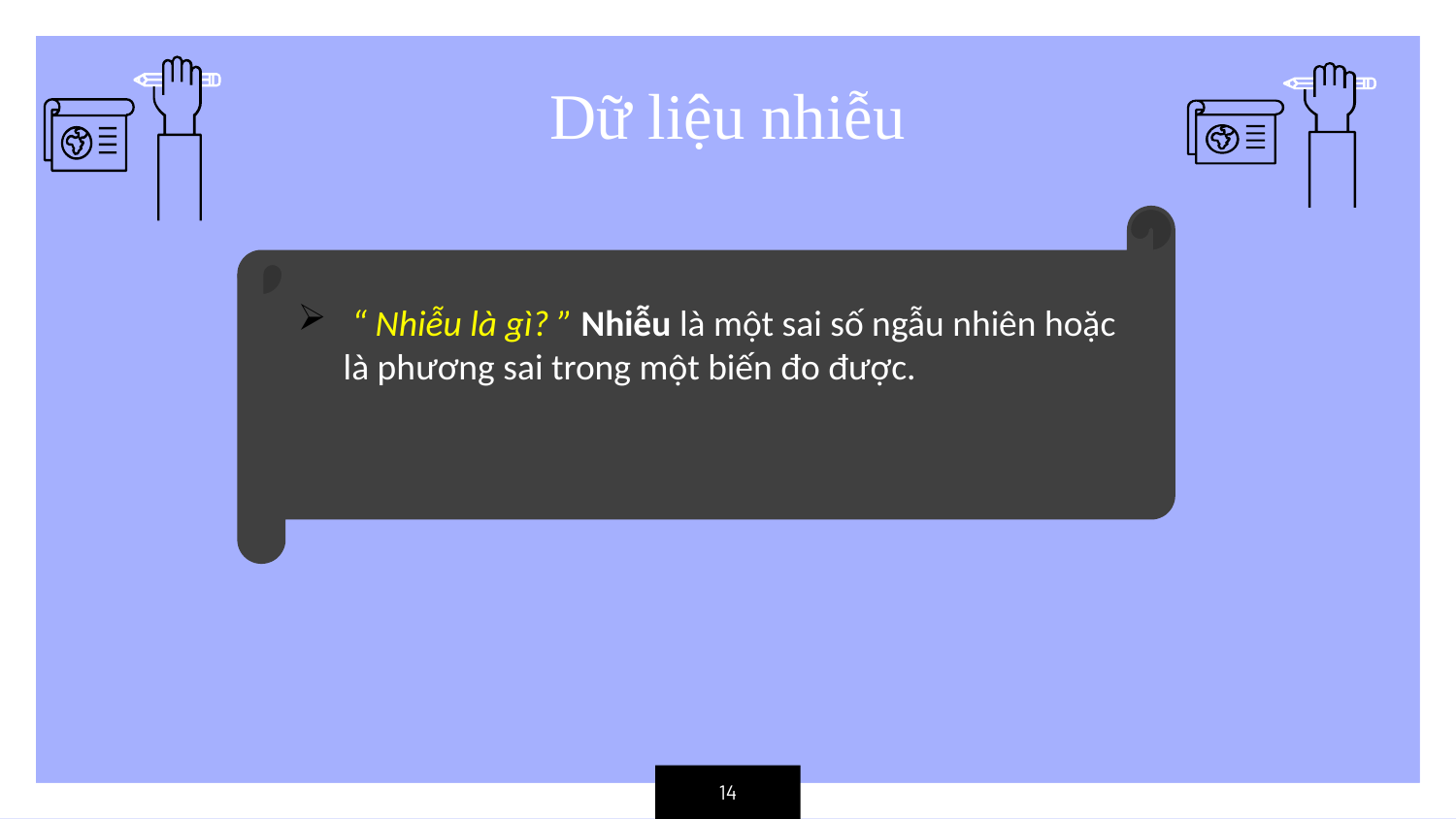

Dữ liệu nhiễu

 “ Nhiễu là gì? ” Nhiễu là một sai số ngẫu nhiên hoặc là phương sai trong một biến đo được.

14